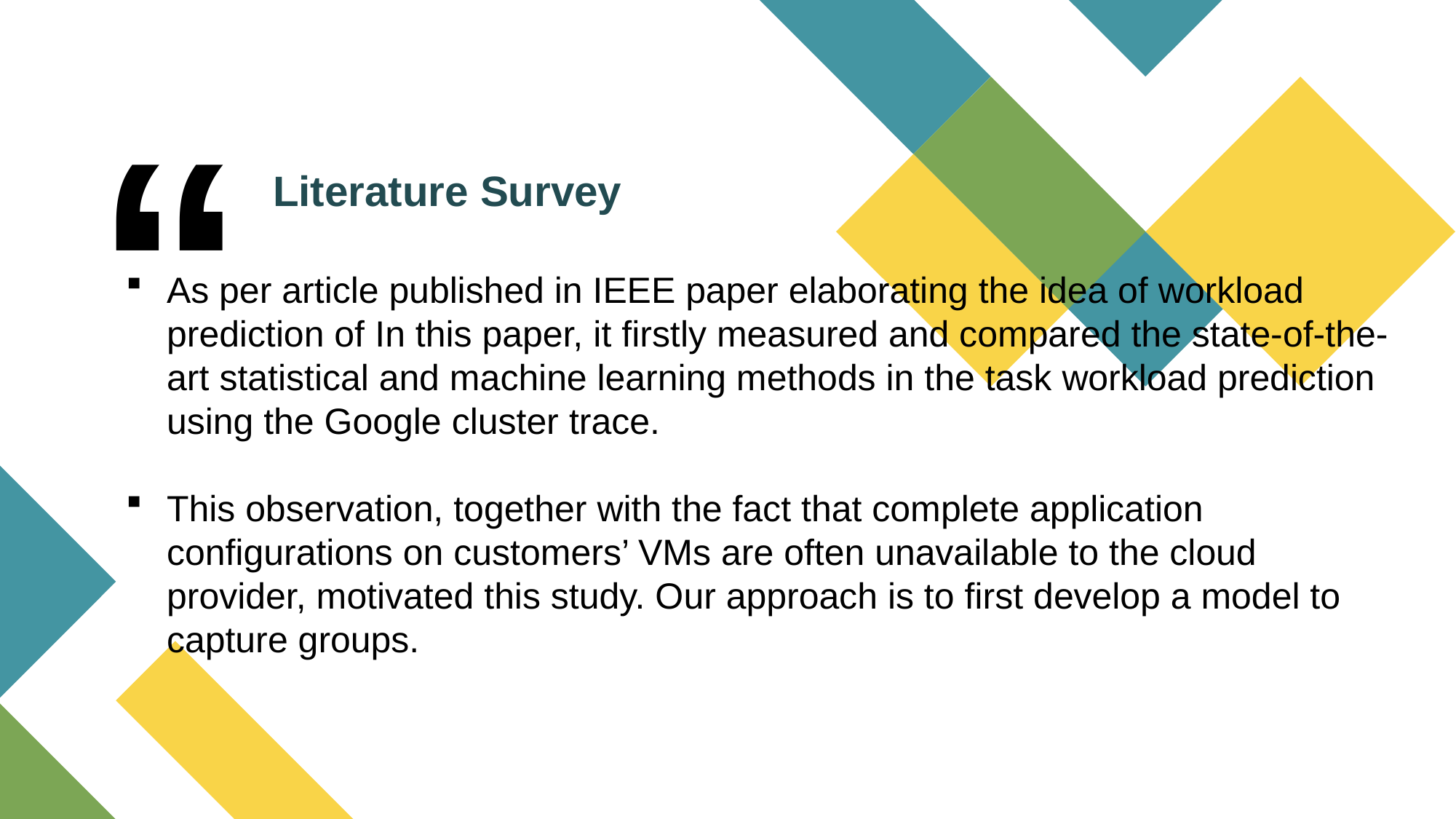

Literature Survey
As per article published in IEEE paper elaborating the idea of workload prediction of In this paper, it firstly measured and compared the state-of-the-art statistical and machine learning methods in the task workload prediction using the Google cluster trace.

This observation, together with the fact that complete application conﬁgurations on customers’ VMs are often unavailable to the cloud provider, motivated this study. Our approach is to ﬁrst develop a model to capture groups.

#